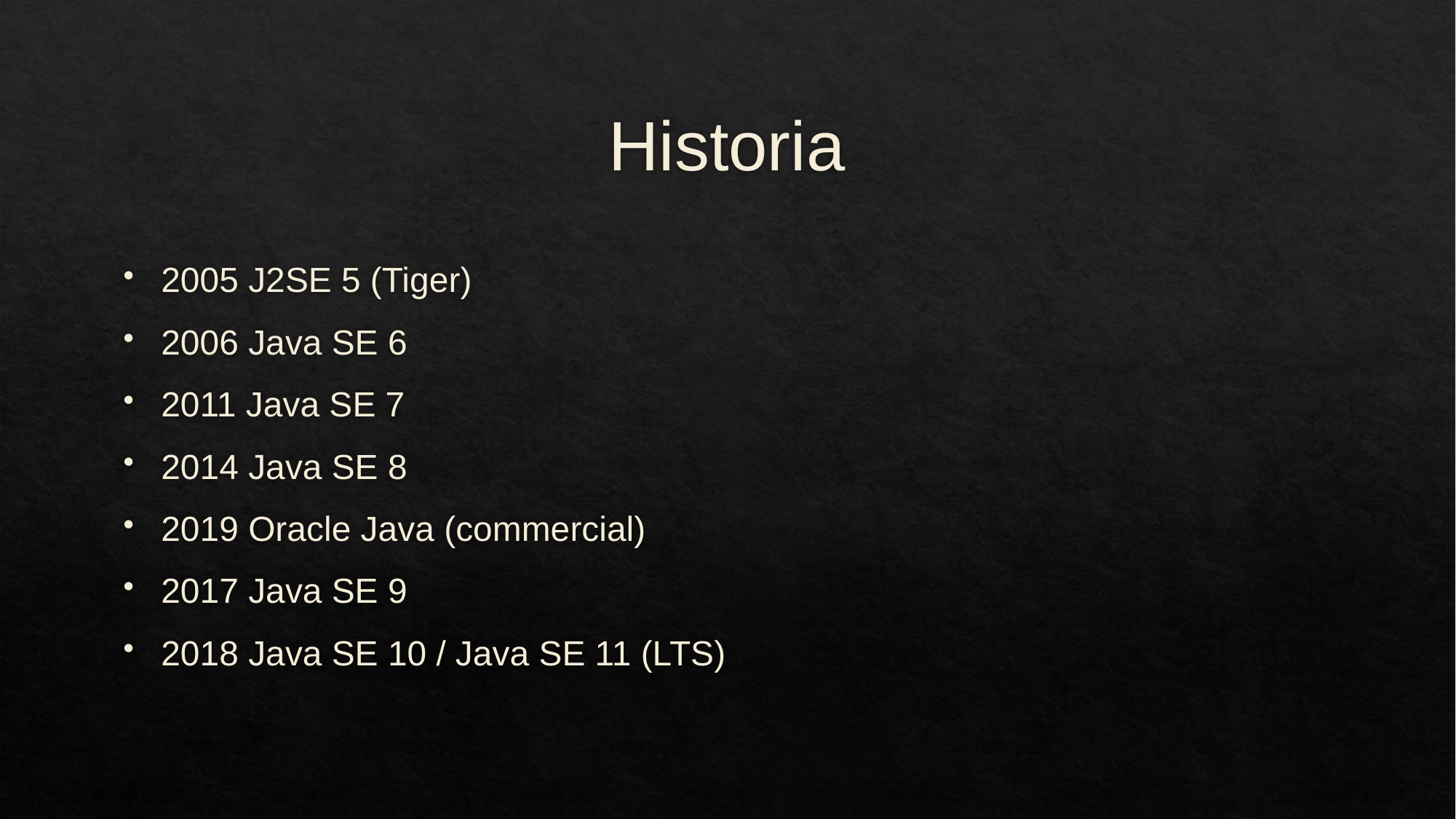

# Historia
2005 J2SE 5 (Tiger)
2006 Java SE 6
2011 Java SE 7
2014 Java SE 8
2019 Oracle Java (commercial)
2017 Java SE 9
2018 Java SE 10 / Java SE 11 (LTS)